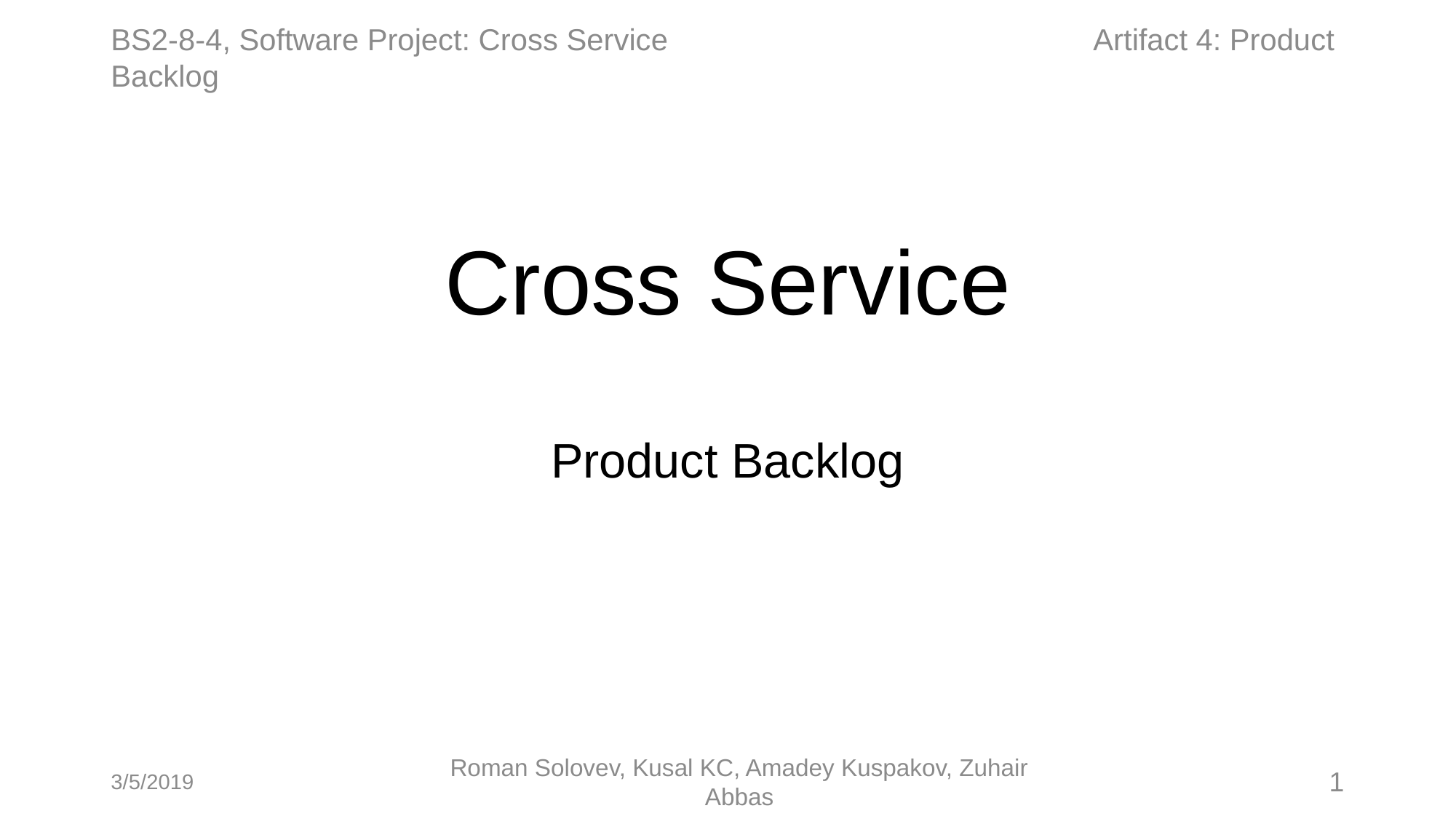

BS2-8-4, Software Project: Cross Service				Artifact 4: Product Backlog
# Cross Service
Product Backlog
3/5/2019
Roman Solovev, Kusal KC, Amadey Kuspakov, Zuhair Abbas
1